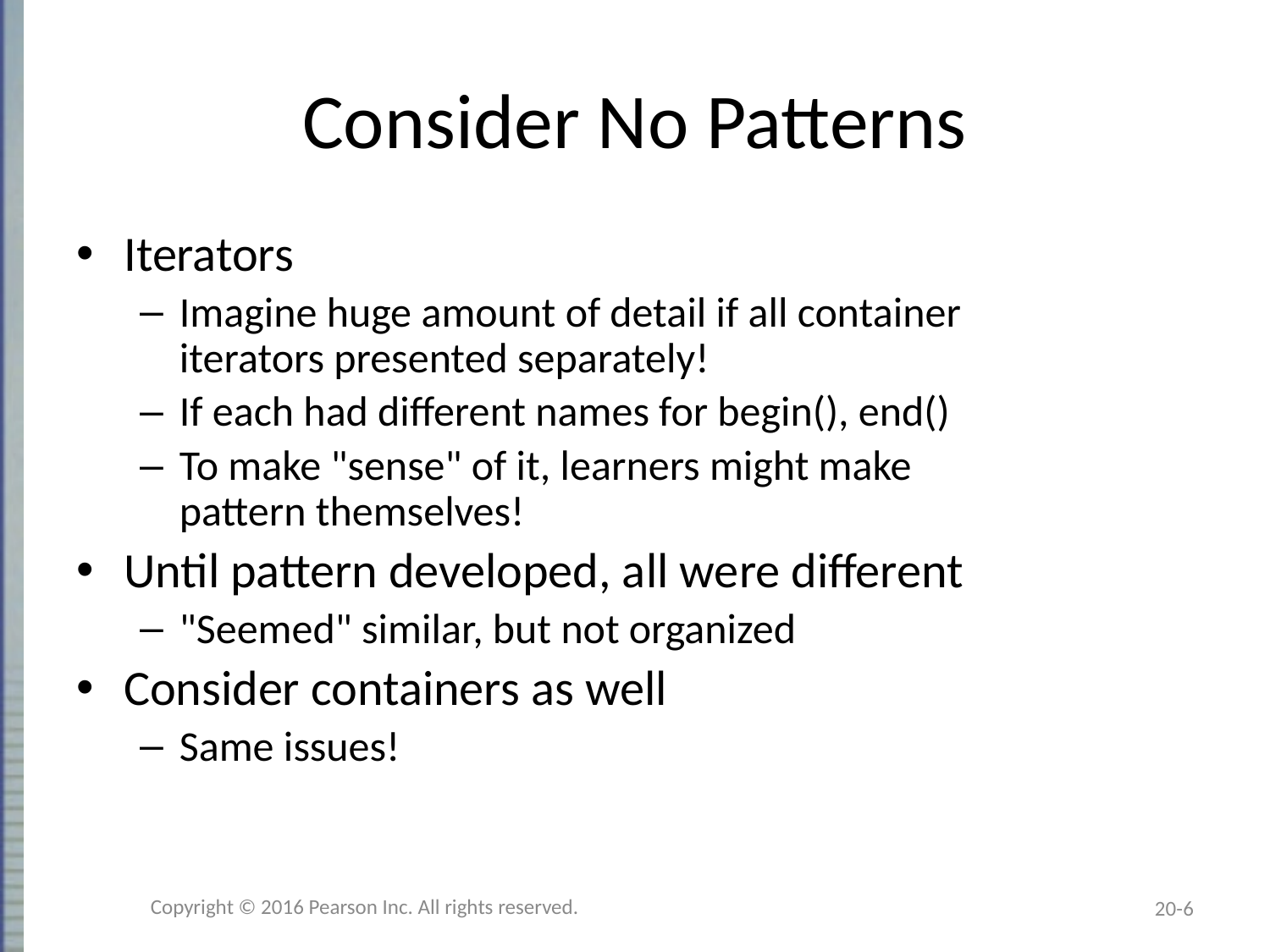

# Consider No Patterns
Iterators
Imagine huge amount of detail if all container
iterators presented separately!
If each had different names for begin(), end()
To make "sense" of it, learners might make
pattern themselves!
Until pattern developed, all were different
"Seemed" similar, but not organized
Consider containers as well
Same issues!
Copyright © 2016 Pearson Inc. All rights reserved.
20-6